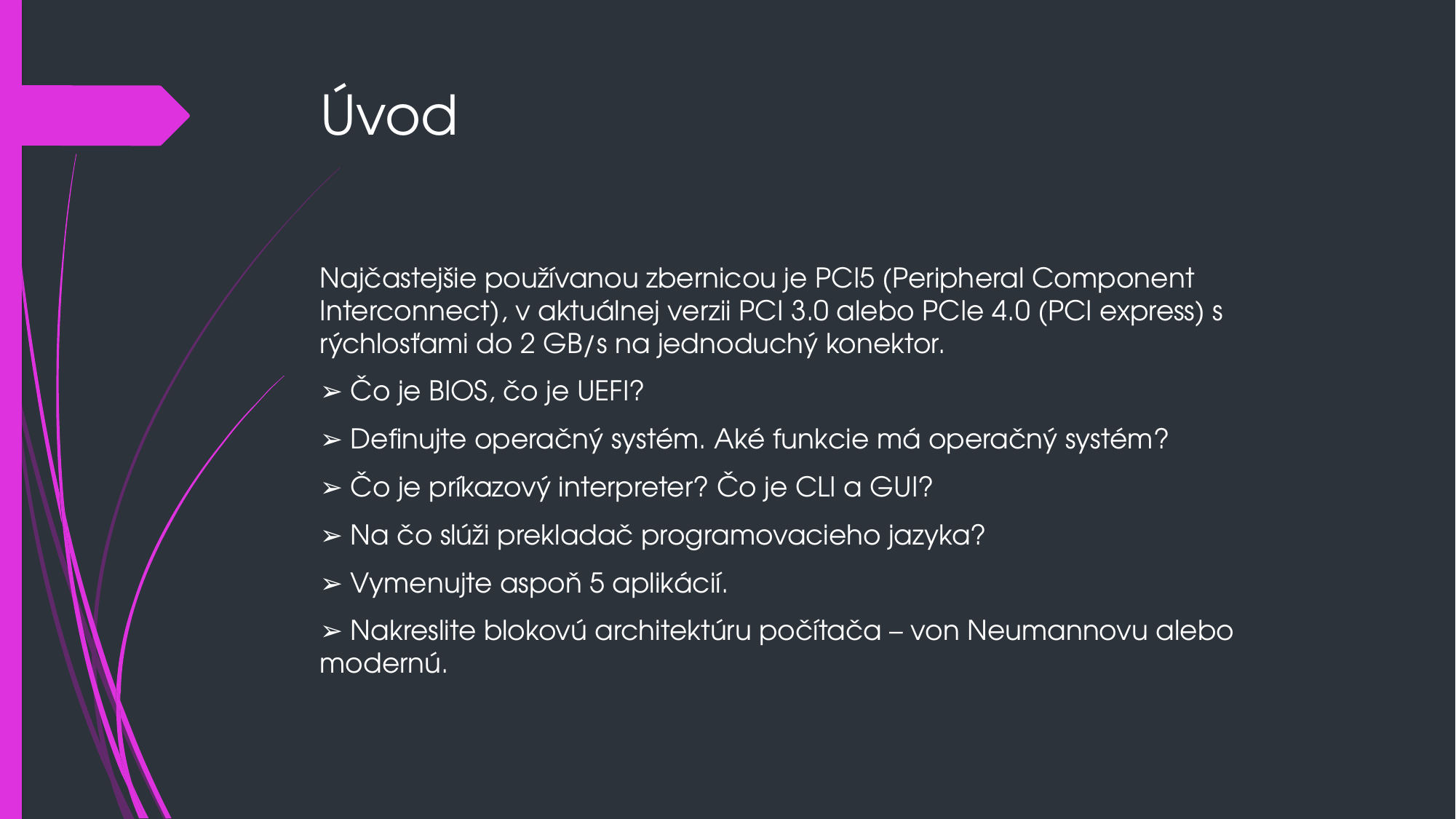

# Úvod
Najčastejšie používanou zbernicou je PCI5 (Peripheral Component Interconnect), v aktuálnej verzii PCI 3.0 alebo PCIe 4.0 (PCI express) s rýchlosťami do 2 GB/s na jednoduchý konektor.
➢ Čo je BIOS, čo je UEFI?
➢ Definujte operačný systém. Aké funkcie má operačný systém?
➢ Čo je príkazový interpreter? Čo je CLI a GUI?
➢ Na čo slúži prekladač programovacieho jazyka?
➢ Vymenujte aspoň 5 aplikácií.
➢ Nakreslite blokovú architektúru počítača – von Neumannovu alebo modernú.